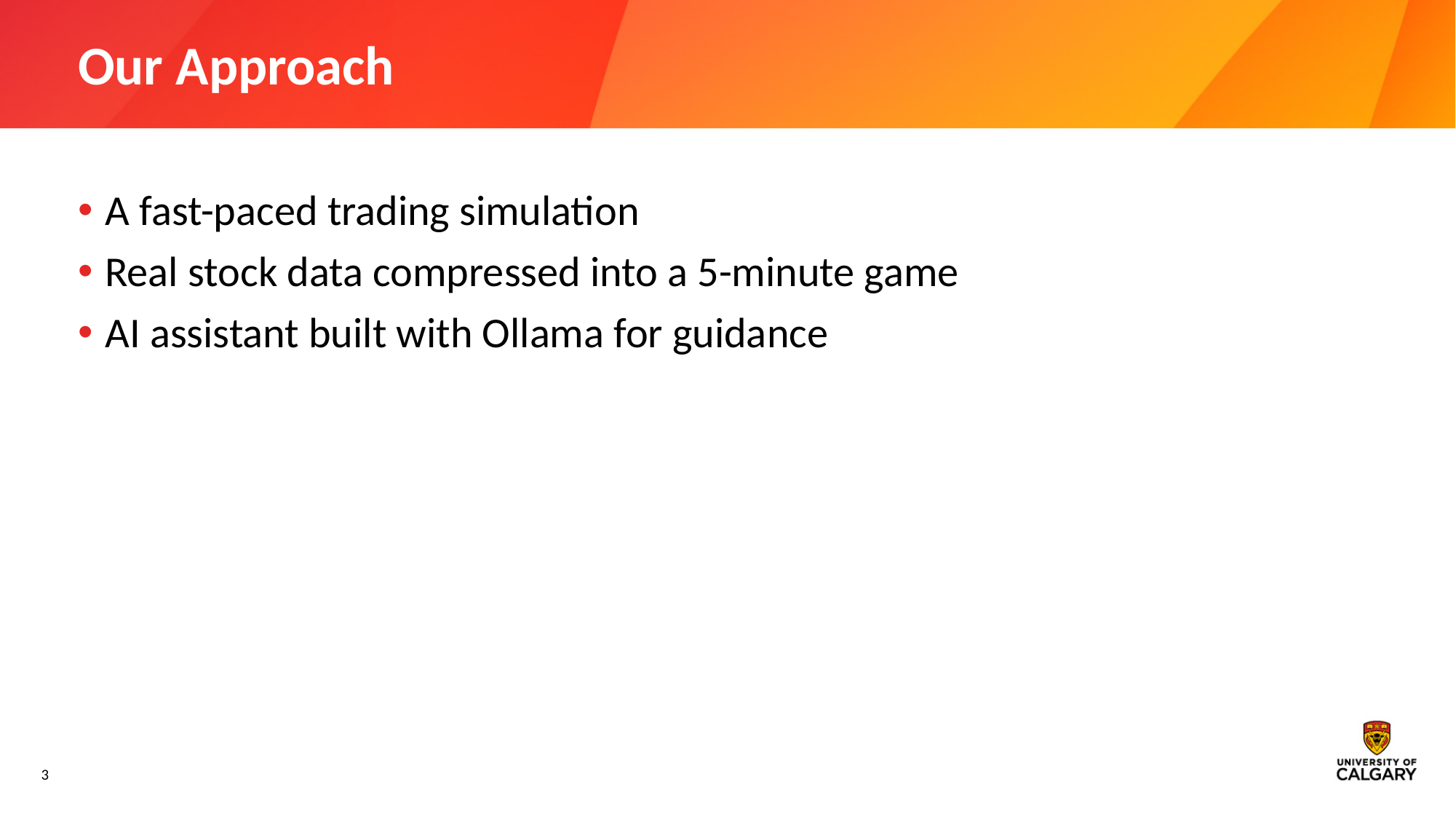

# Our Approach
A fast-paced trading simulation
Real stock data compressed into a 5-minute game
AI assistant built with Ollama for guidance
3